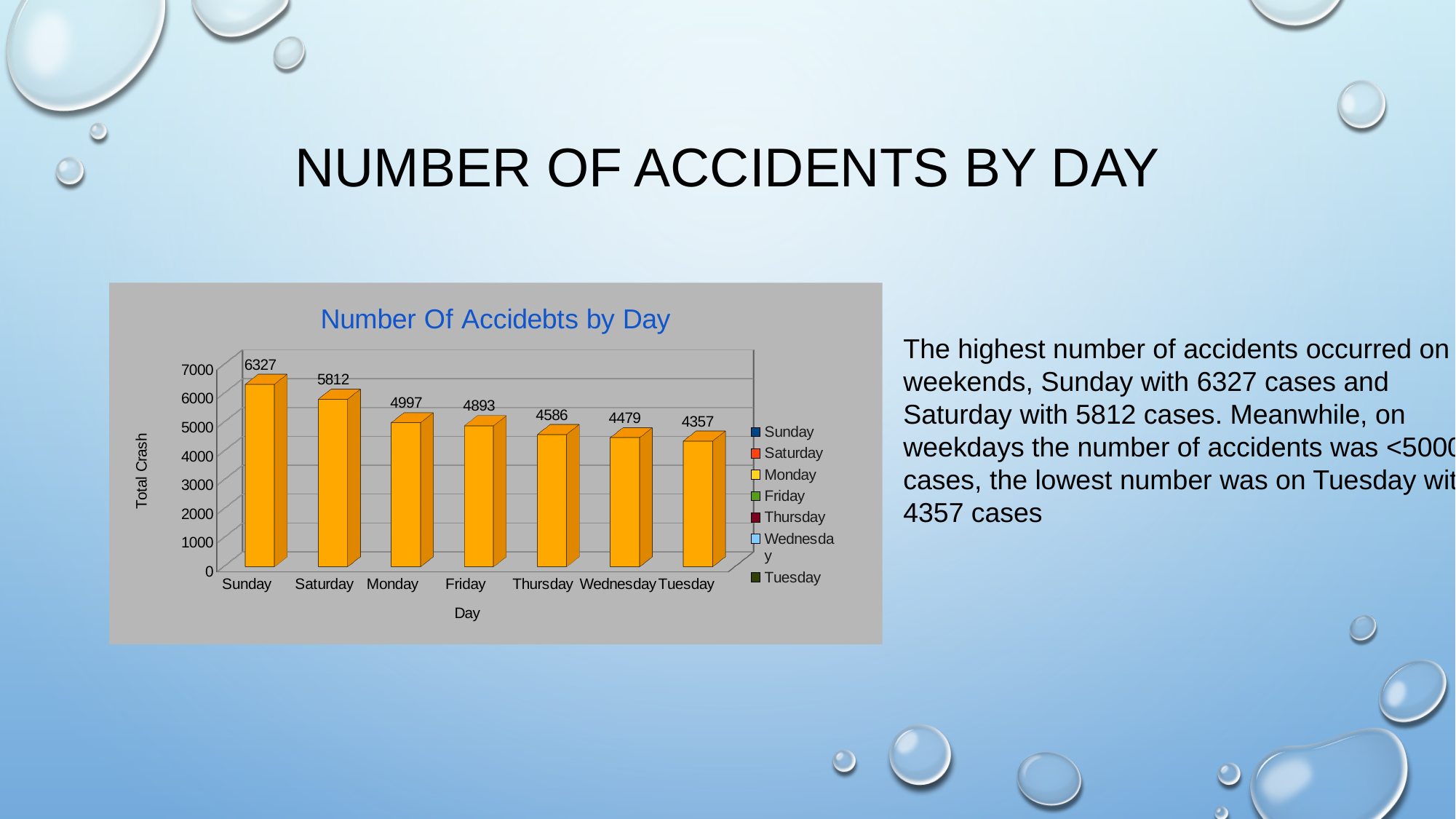

# Number of Accidents by Day

[unsupported chart]

The highest number of accidents occurred on
weekends, Sunday with 6327 cases and
Saturday with 5812 cases. Meanwhile, on
weekdays the number of accidents was <5000
cases, the lowest number was on Tuesday with
4357 cases